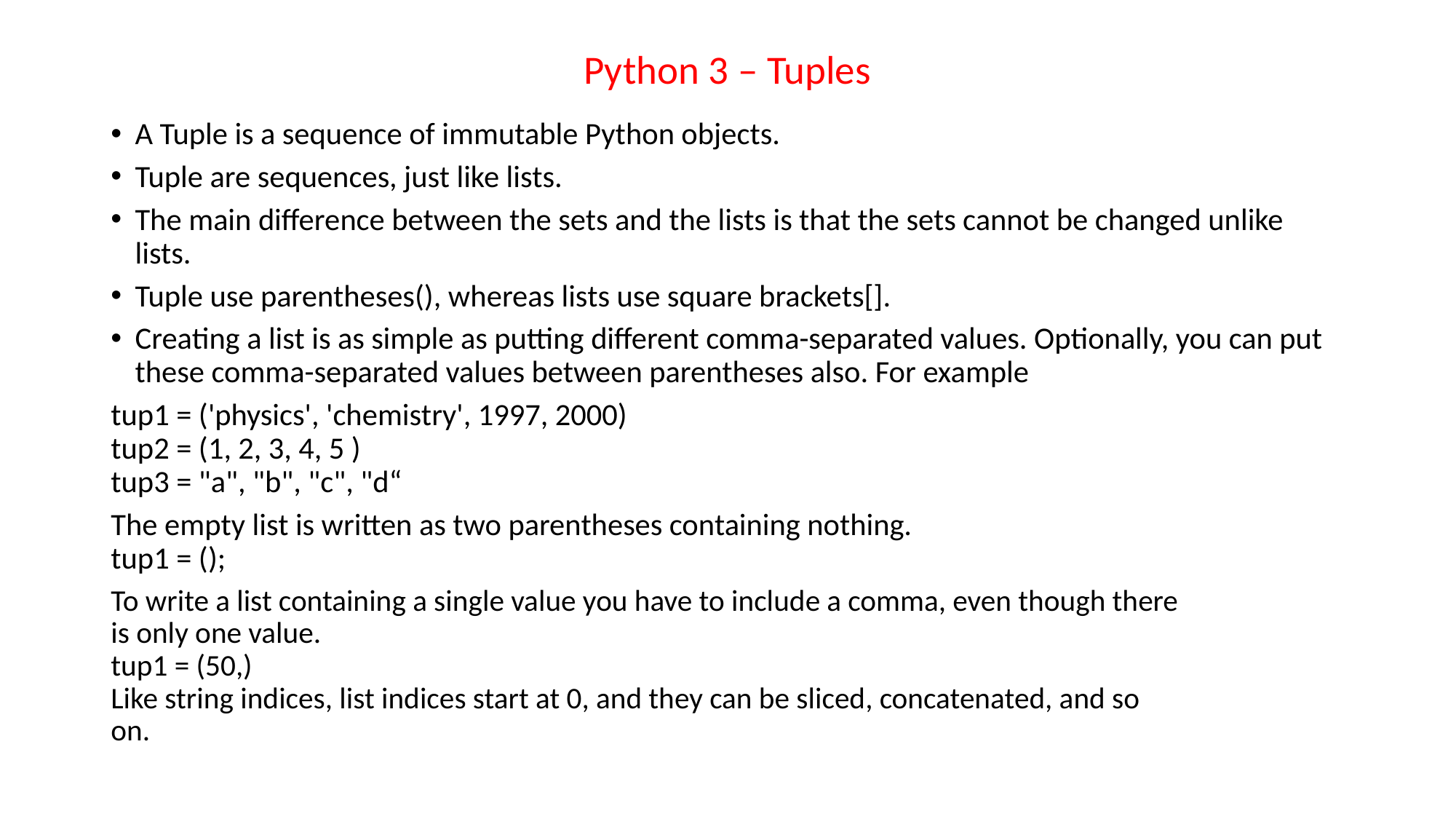

# Python 3 – Tuples
A Tuple is a sequence of immutable Python objects.
Tuple are sequences, just like lists.
The main difference between the sets and the lists is that the sets cannot be changed unlike lists.
Tuple use parentheses(), whereas lists use square brackets[].
Creating a list is as simple as putting different comma-separated values. Optionally, you can put these comma-separated values between parentheses also. For example
tup1 = ('physics', 'chemistry', 1997, 2000)
tup2 = (1, 2, 3, 4, 5 )
tup3 = "a", "b", "c", "d“
The empty list is written as two parentheses containing nothing.
tup1 = ();
To write a list containing a single value you have to include a comma, even though there
is only one value.
tup1 = (50,)
Like string indices, list indices start at 0, and they can be sliced, concatenated, and so
on.